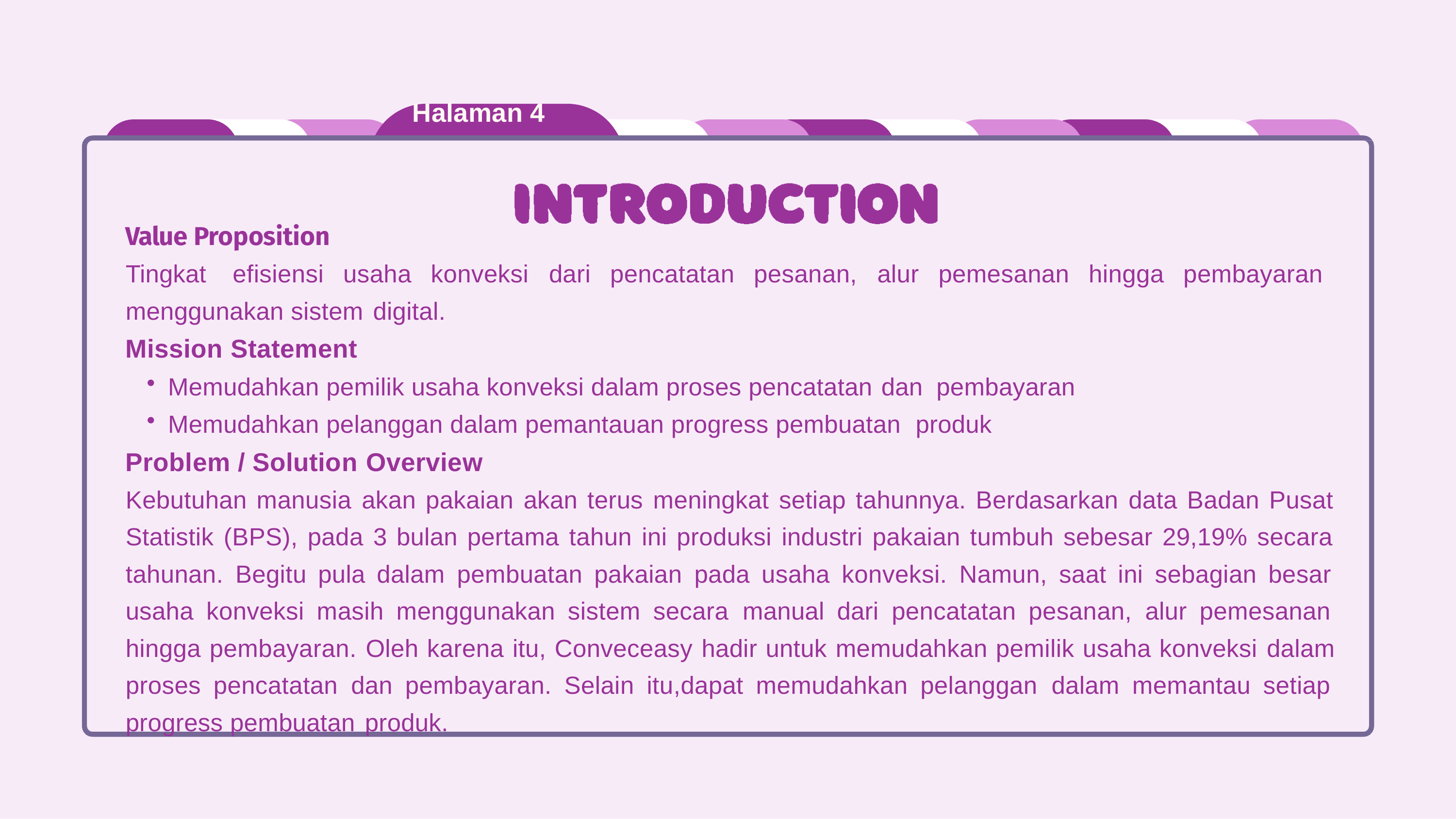

Halaman 4

Value Proposition
Tingkat efisiensi usaha konveksi dari pencatatan pesanan, alur pemesanan hingga pembayaran  menggunakan sistem digital.
Mission Statement
Memudahkan pemilik usaha konveksi dalam proses pencatatan dan pembayaran
Memudahkan pelanggan dalam pemantauan progress pembuatan produk
Problem / Solution Overview
Kebutuhan manusia akan pakaian akan terus meningkat setiap tahunnya. Berdasarkan data Badan Pusat  Statistik (BPS), pada 3 bulan pertama tahun ini produksi industri pakaian tumbuh sebesar 29,19% secara  tahunan. Begitu pula dalam pembuatan pakaian pada usaha konveksi. Namun, saat ini sebagian besar  usaha konveksi masih menggunakan sistem secara manual dari pencatatan pesanan, alur pemesanan  hingga pembayaran. Oleh karena itu, Conveceasy hadir untuk memudahkan pemilik usaha konveksi dalam  proses pencatatan dan pembayaran. Selain itu,dapat memudahkan pelanggan dalam memantau setiap  progress pembuatan produk.